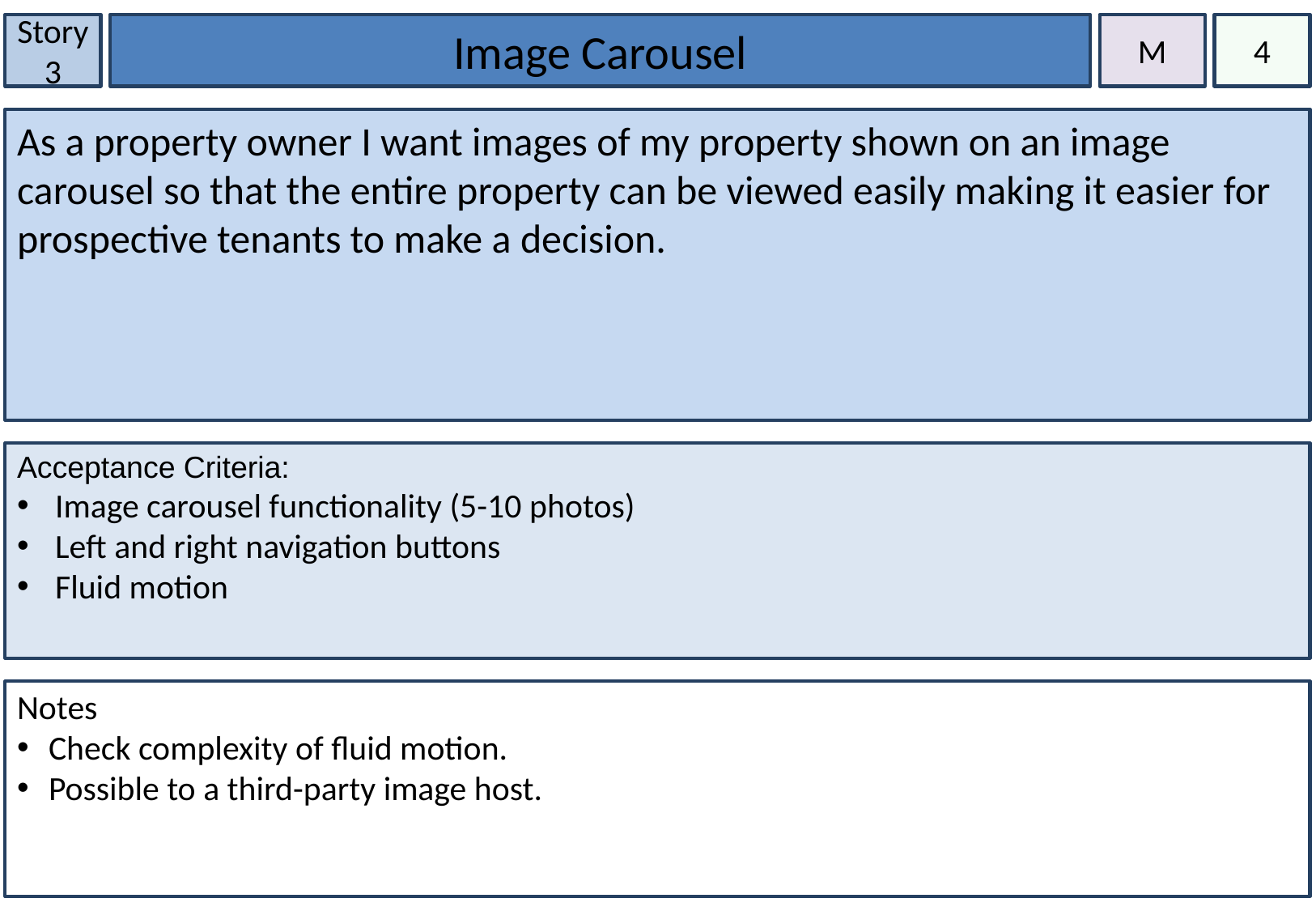

Story 3
Image Carousel
M
4
As a property owner I want images of my property shown on an image carousel so that the entire property can be viewed easily making it easier for prospective tenants to make a decision.
Acceptance Criteria:
Image carousel functionality (5-10 photos)
Left and right navigation buttons
Fluid motion
Notes
 Check complexity of fluid motion.
 Possible to a third-party image host.